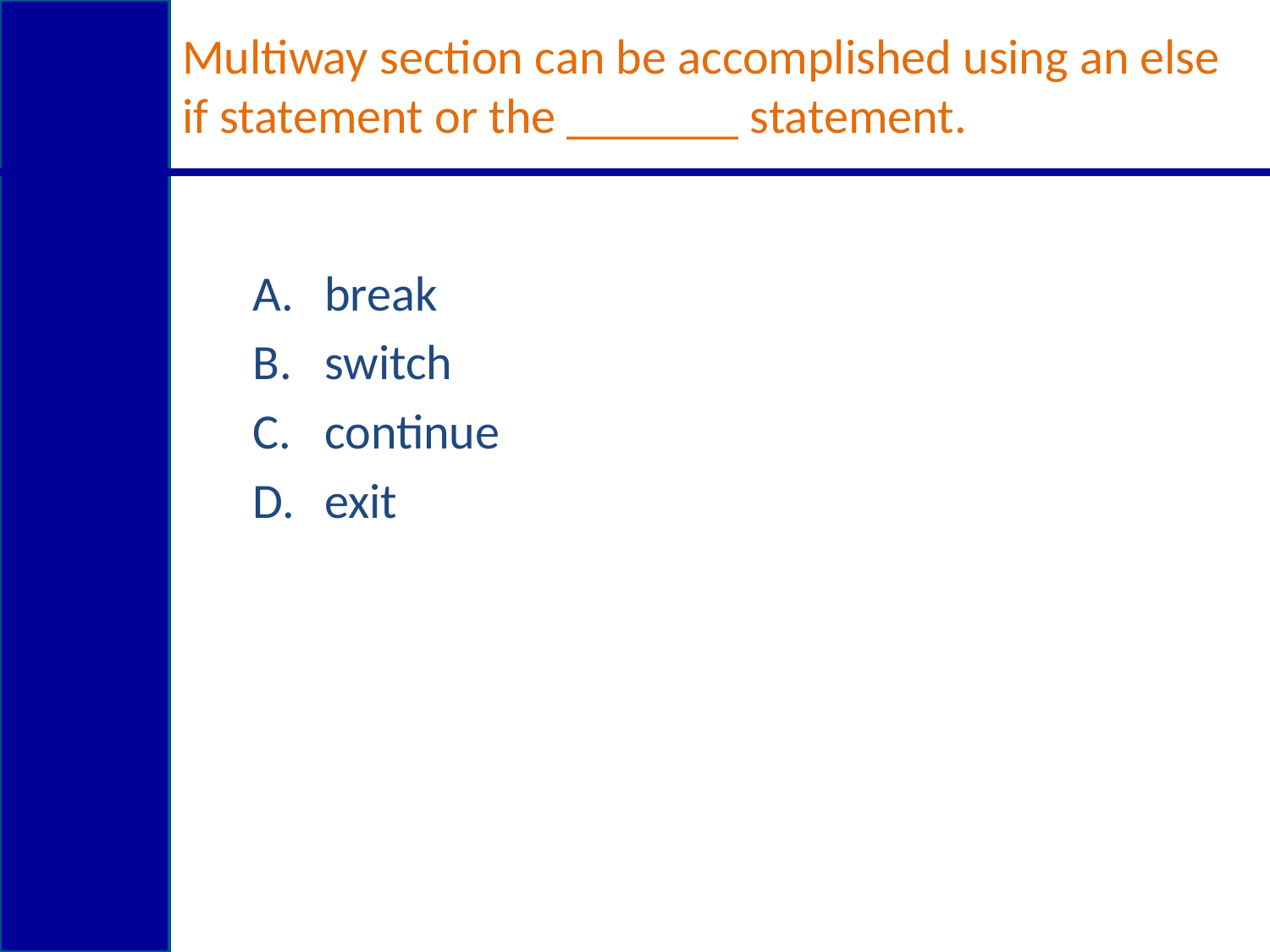

# Multiway section can be accomplished using an else if statement or the _______ statement.

break
switch
continue
exit